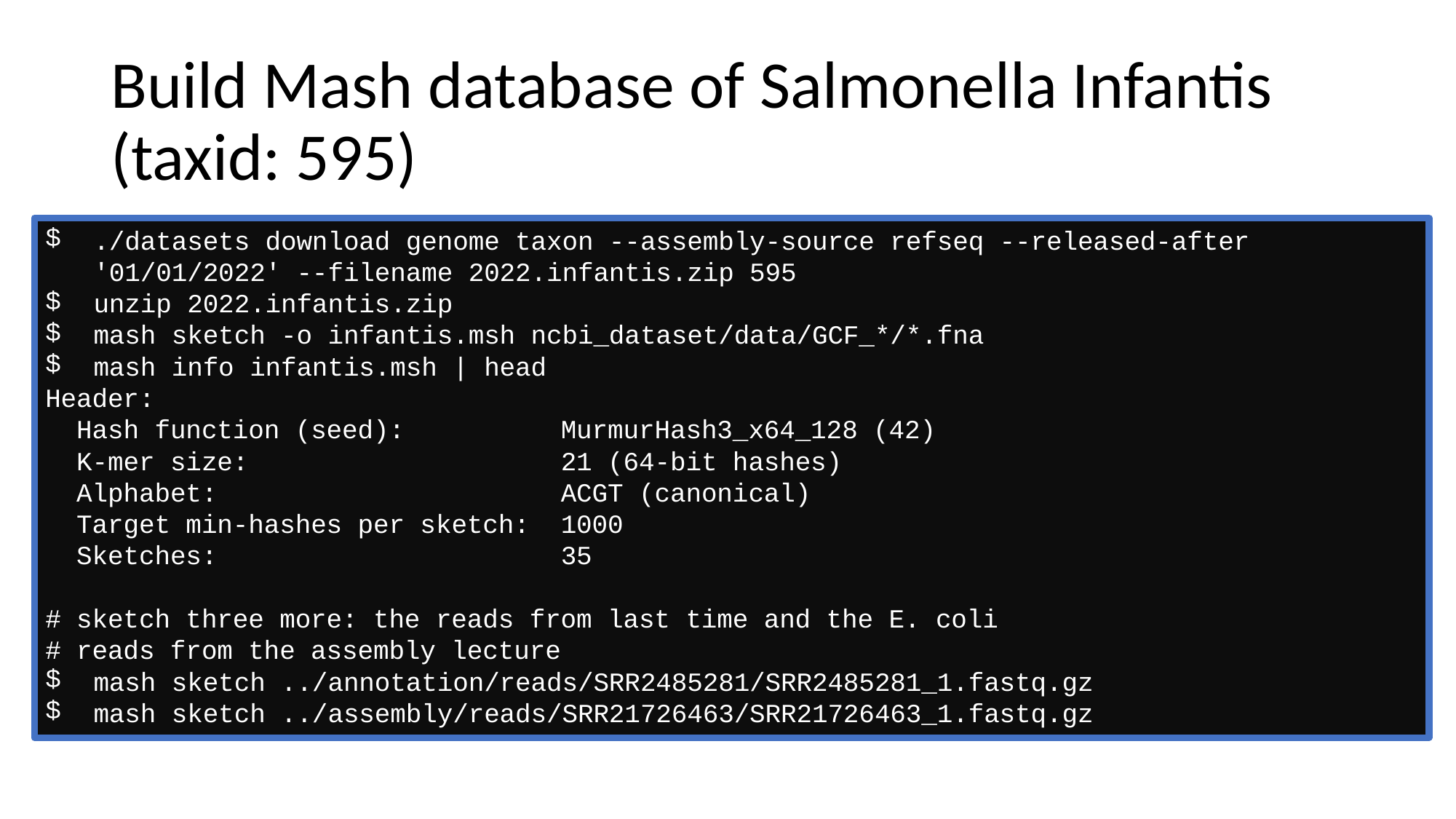

# Build Mash database of Salmonella Infantis (taxid: 595)
./datasets download genome taxon --assembly-source refseq --released-after '01/01/2022' --filename 2022.infantis.zip 595
unzip 2022.infantis.zip
mash sketch -o infantis.msh ncbi_dataset/data/GCF_*/*.fna
mash info infantis.msh | head
Header:
  Hash function (seed):          MurmurHash3_x64_128 (42)
  K-mer size:                    21 (64-bit hashes)
  Alphabet:                      ACGT (canonical)
  Target min-hashes per sketch:  1000
  Sketches:                      35

# sketch three more: the reads from last time and the E. coli
# reads from the assembly lecture
mash sketch ../annotation/reads/SRR2485281/SRR2485281_1.fastq.gz
mash sketch ../assembly/reads/SRR21726463/SRR21726463_1.fastq.gz